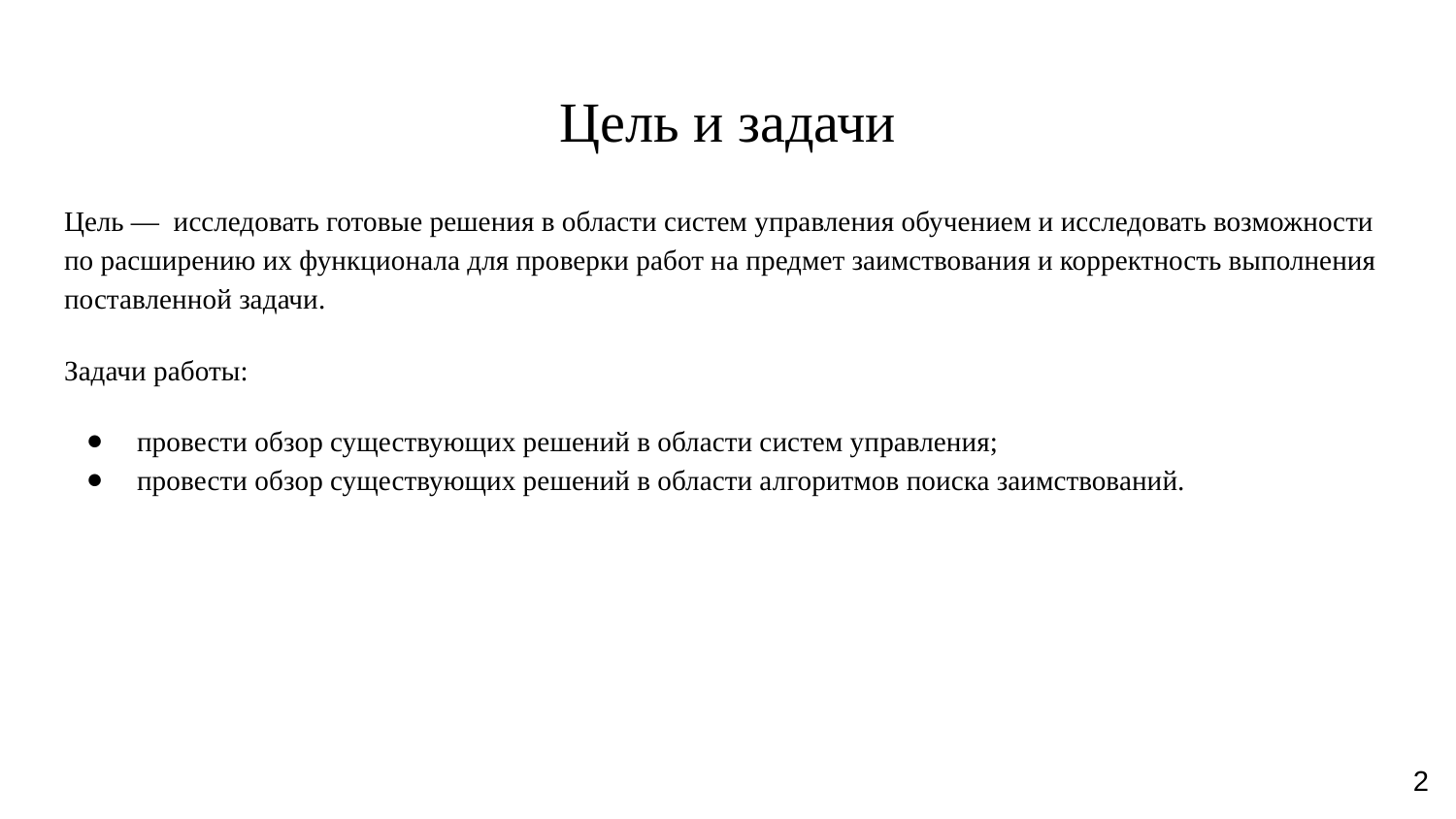

# Цель и задачи
Цель —  исследовать готовые решения в области систем управления обучением и исследовать возможности по расширению их функционала для проверки работ на предмет заимствования и корректность выполнения поставленной задачи.
Задачи работы:
провести обзор существующих решений в области систем управления;
провести обзор существующих решений в области алгоритмов поиска заимствований.
2